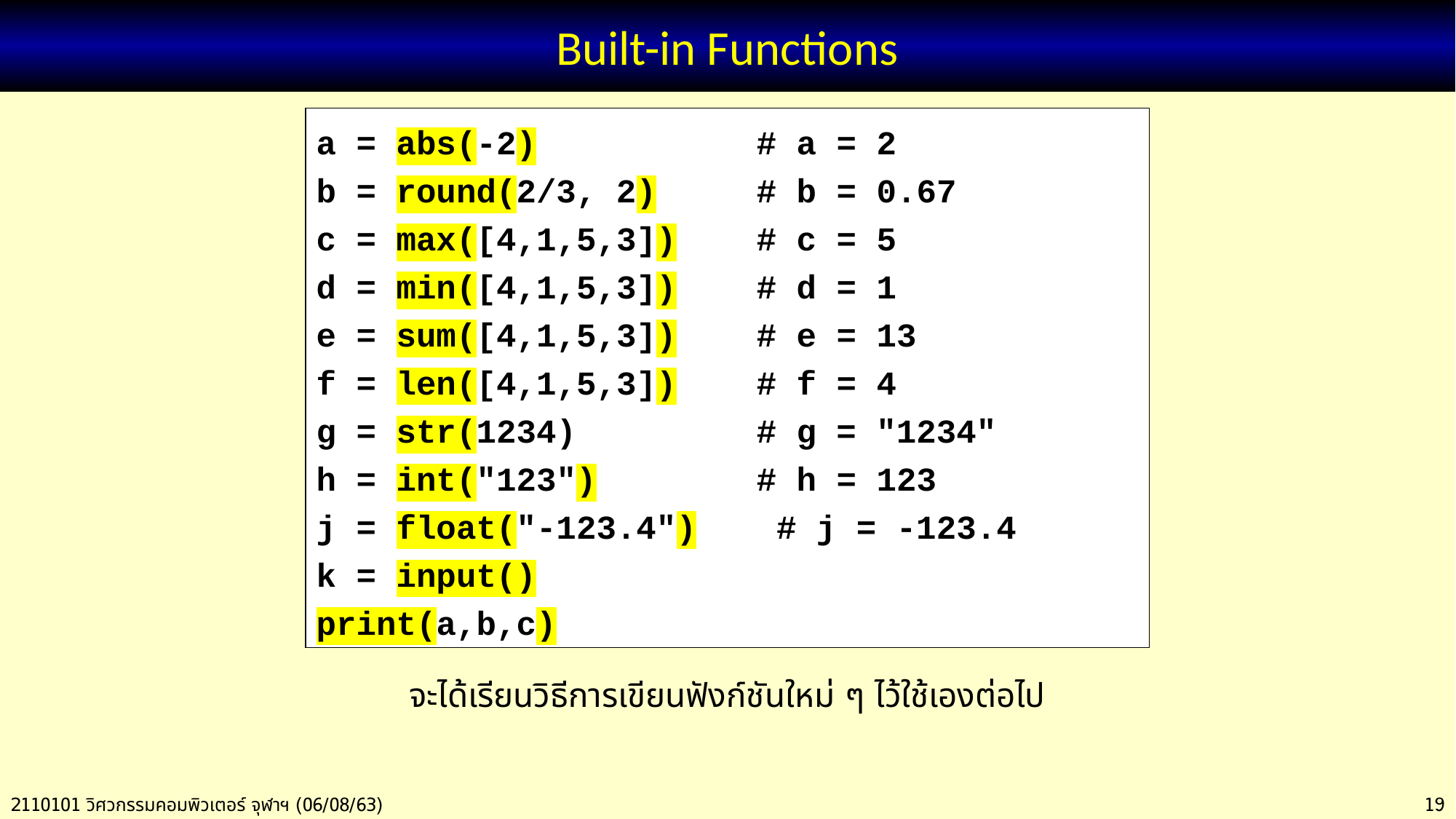

# Built-in Functions
a = abs(-2)           # a = 2
b = round(2/3, 2)     # b = 0.67
c = max([4,1,5,3])    # c = 5
d = min([4,1,5,3])    # d = 1
e = sum([4,1,5,3])    # e = 13
f = len([4,1,5,3])    # f = 4
g = str(1234)         # g = "1234"
h = int("123")        # h = 123
j = float("-123.4")    # j = -123.4
k = input()
print(a,b,c)
จะได้เรียนวิธีการเขียนฟังก์ชันใหม่ ๆ ไว้ใช้เองต่อไป